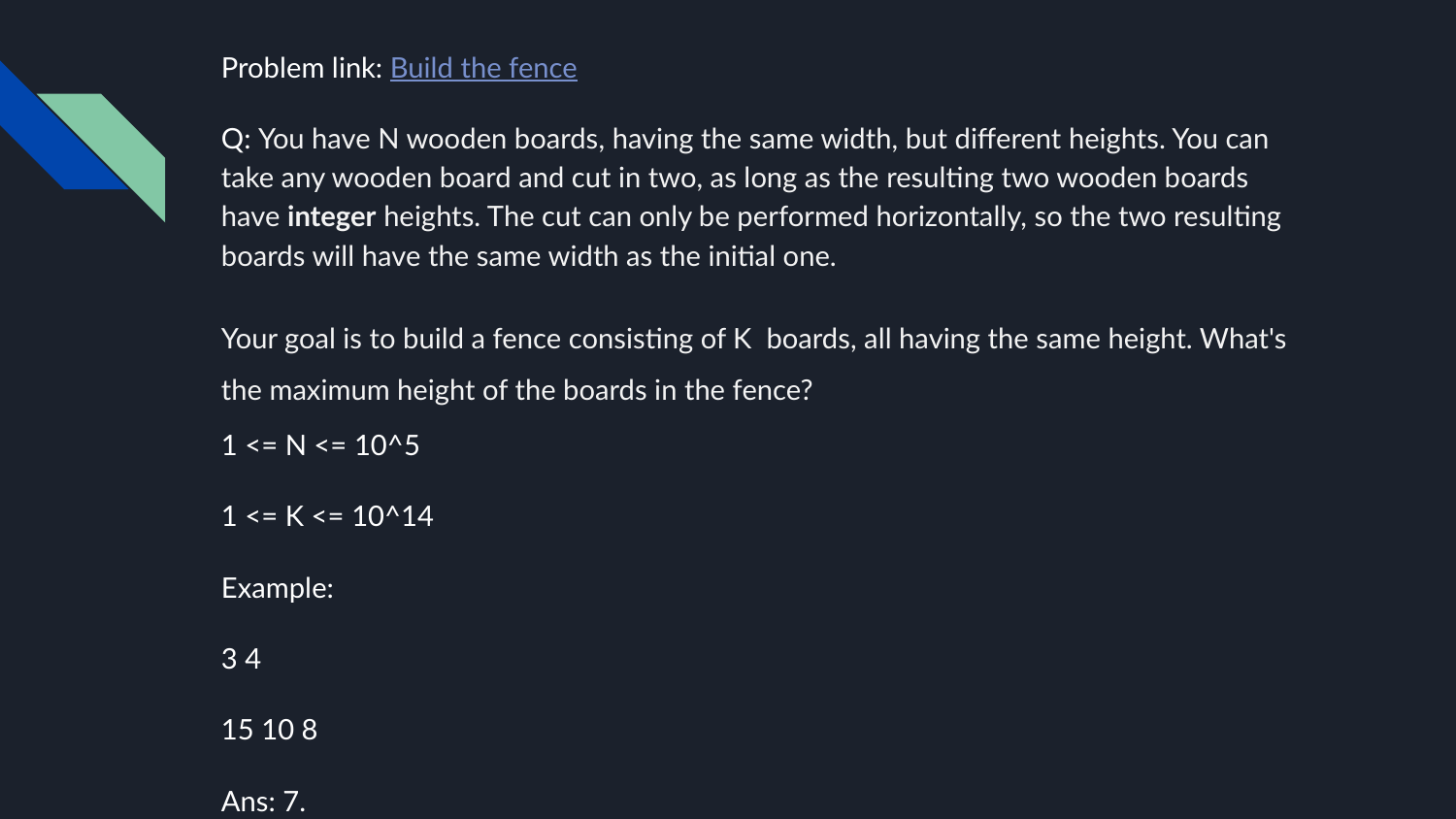

Problem link: Build the fence
Q: You have N wooden boards, having the same width, but different heights. You can take any wooden board and cut in two, as long as the resulting two wooden boards have integer heights. The cut can only be performed horizontally, so the two resulting boards will have the same width as the initial one.
Your goal is to build a fence consisting of K  boards, all having the same height. What's the maximum height of the boards in the fence?
1 <= N <= 10^5
1 <= K <= 10^14
Example:
3 4
15 10 8
Ans: 7.